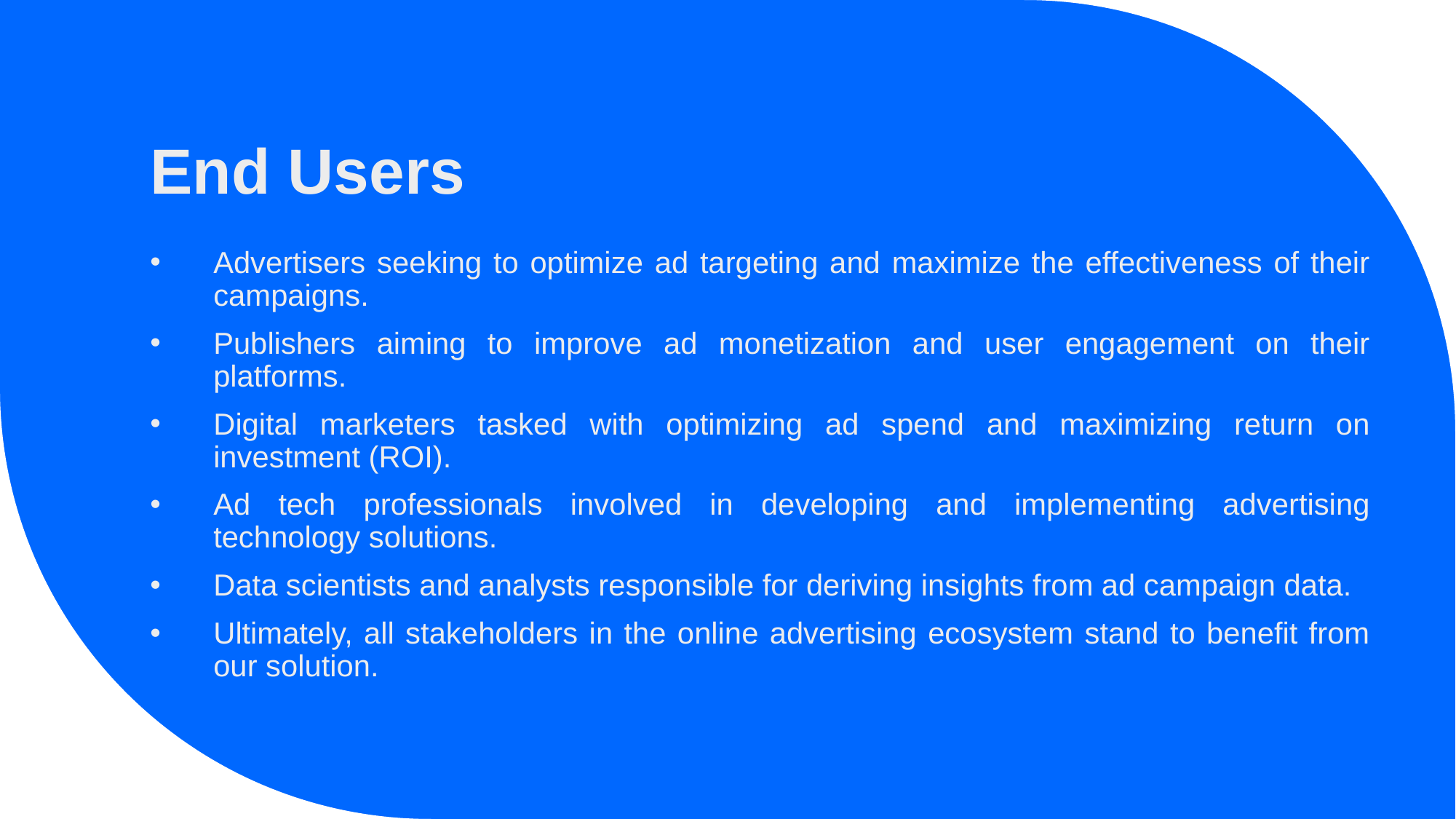

# End Users
Advertisers seeking to optimize ad targeting and maximize the effectiveness of their campaigns.
Publishers aiming to improve ad monetization and user engagement on their platforms.
Digital marketers tasked with optimizing ad spend and maximizing return on investment (ROI).
Ad tech professionals involved in developing and implementing advertising technology solutions.
Data scientists and analysts responsible for deriving insights from ad campaign data.
Ultimately, all stakeholders in the online advertising ecosystem stand to benefit from our solution.